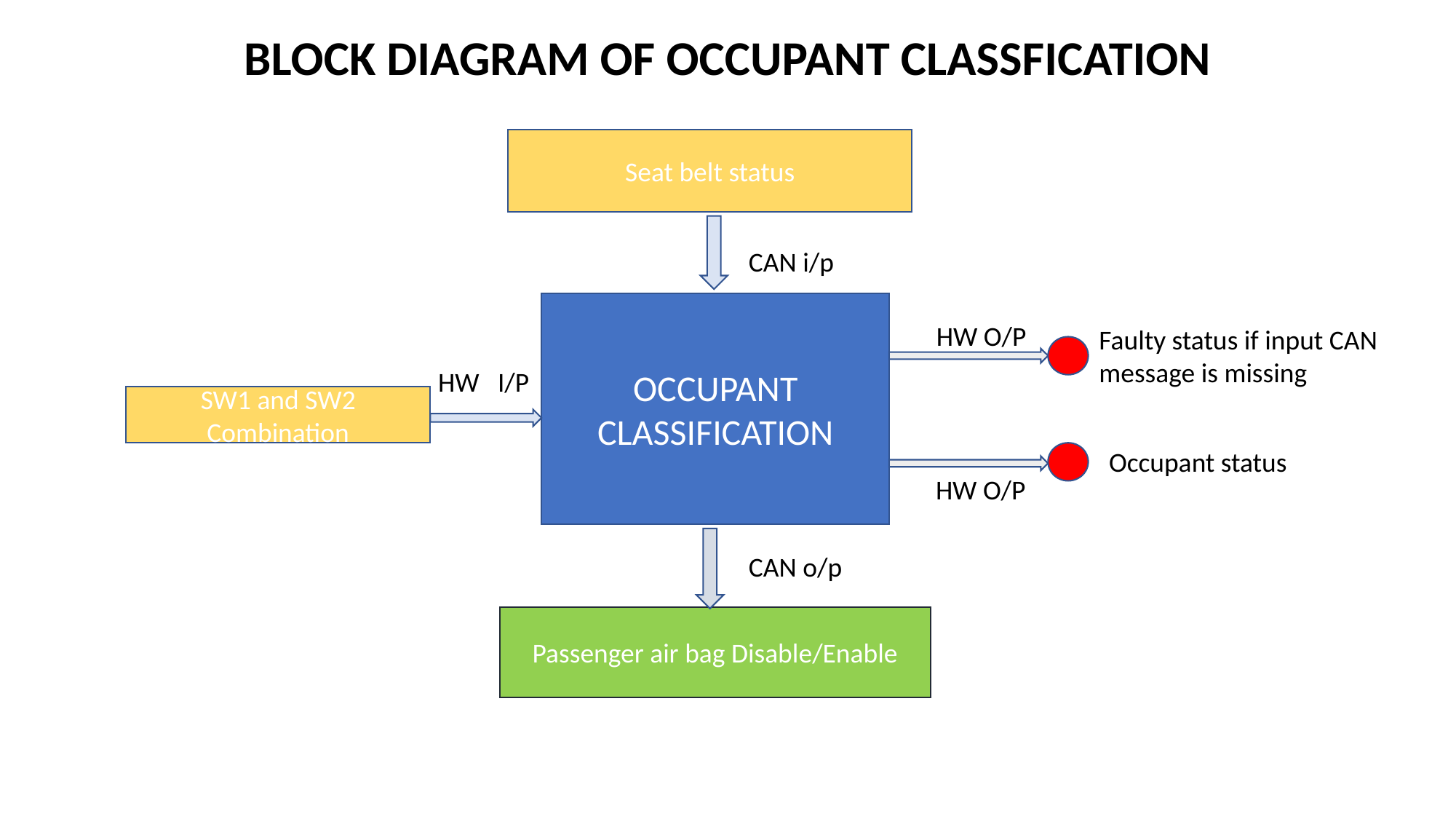

BLOCK DIAGRAM OF OCCUPANT CLASSFICATION
Seat belt status

CAN i/p
OCCUPANT CLASSIFICATION
HW O/P
Faulty status if input CAN message is missing

HW   I/P
SW1 and SW2 Combination

Occupant status

HW O/P

CAN o/p
Passenger air bag Disable/Enable